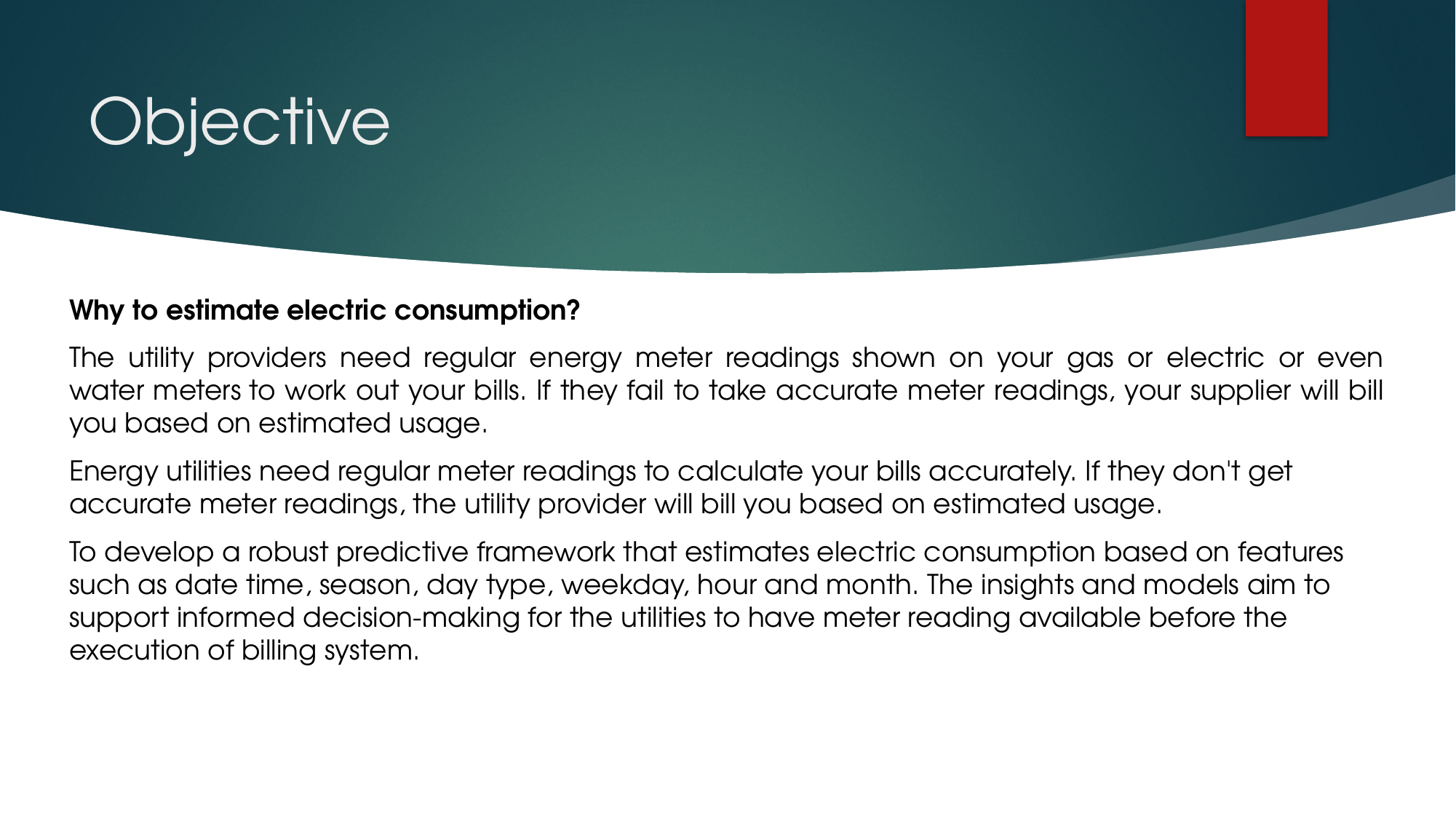

# Objective

Why to estimate electric consumption?
The utility providers need regular energy meter readings shown on your gas or electric or even water meters to work out your bills. If they fail to take accurate meter readings, your supplier will bill you based on estimated usage.
Energy utilities need regular meter readings to calculate your bills accurately. If they don't get accurate meter readings, the utility provider will bill you based on estimated usage.
To develop a robust predictive framework that estimates electric consumption based on features such as date time, season, day type, weekday, hour and month. The insights and models aim to support informed decision-making for the utilities to have meter reading available before the execution of billing system.